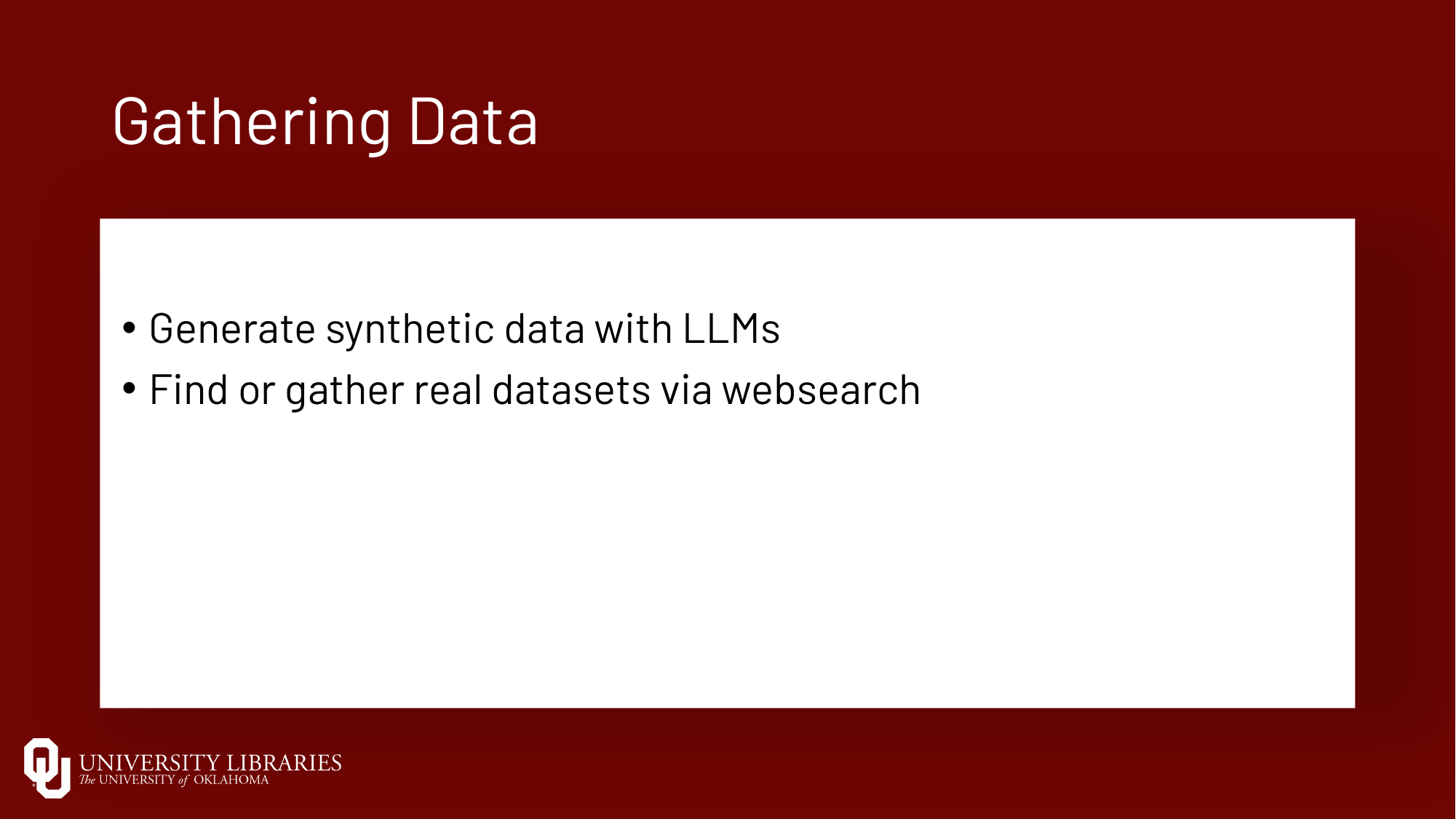

# Gathering Data

Generate synthetic data with LLMs
Find or gather real datasets via websearch